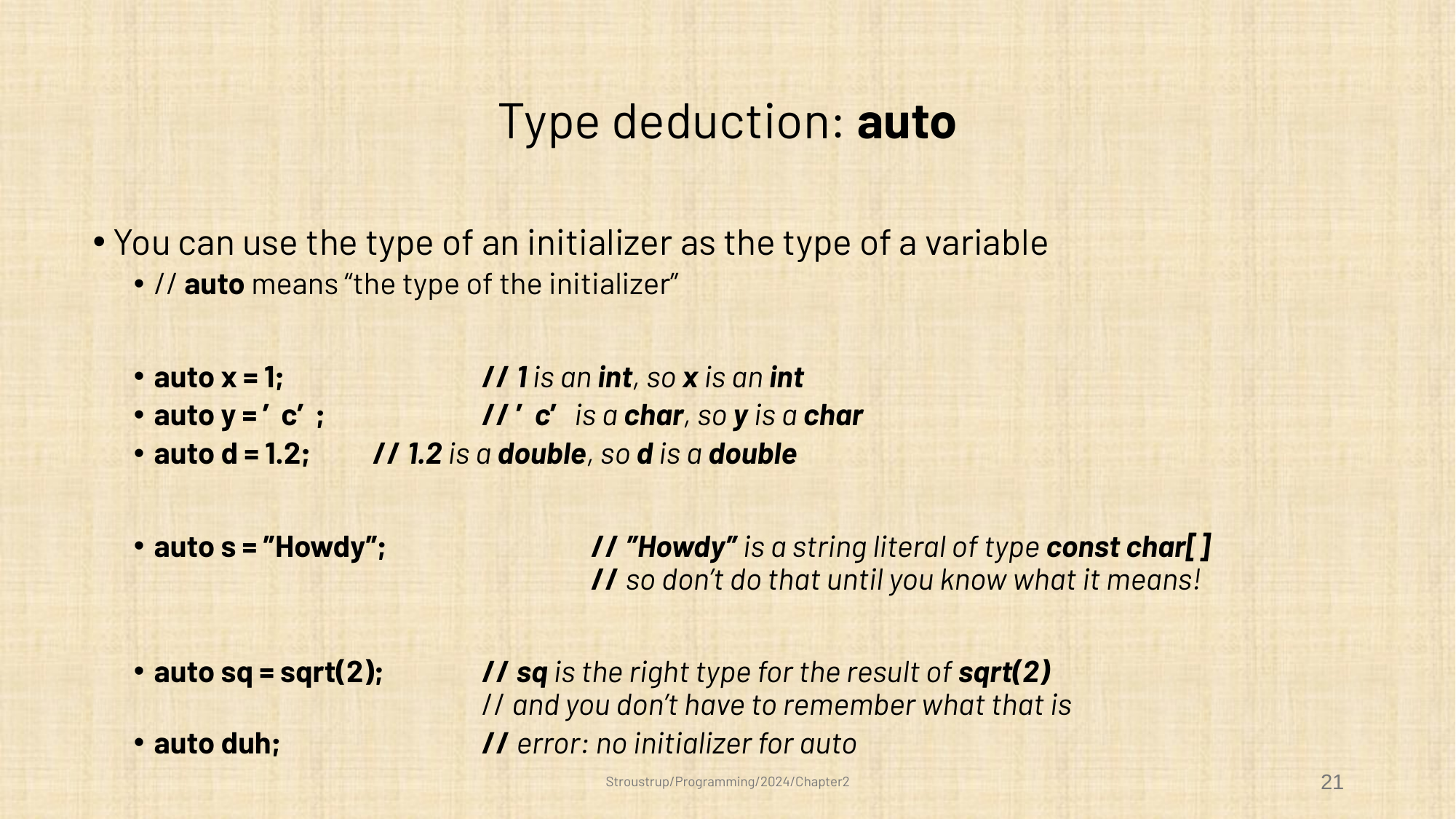

# Type deduction: auto
You can use the type of an initializer as the type of a variable
// auto means “the type of the initializer”

auto x = 1;		// 1 is an int, so x is an int
auto y = ′c′;		// ′c′ is a char, so y is a char
auto d = 1.2;	// 1.2 is a double, so d is a double

auto s = ″Howdy″; 		// ″Howdy″ is a string literal of type const char[]
			  	// so don’t do that until you know what it means!

auto sq = sqrt(2);	// sq is the right type for the result of sqrt(2)
			// and you don’t have to remember what that is
auto duh;		// error: no initializer for auto
Stroustrup/Programming/2024/Chapter2
21